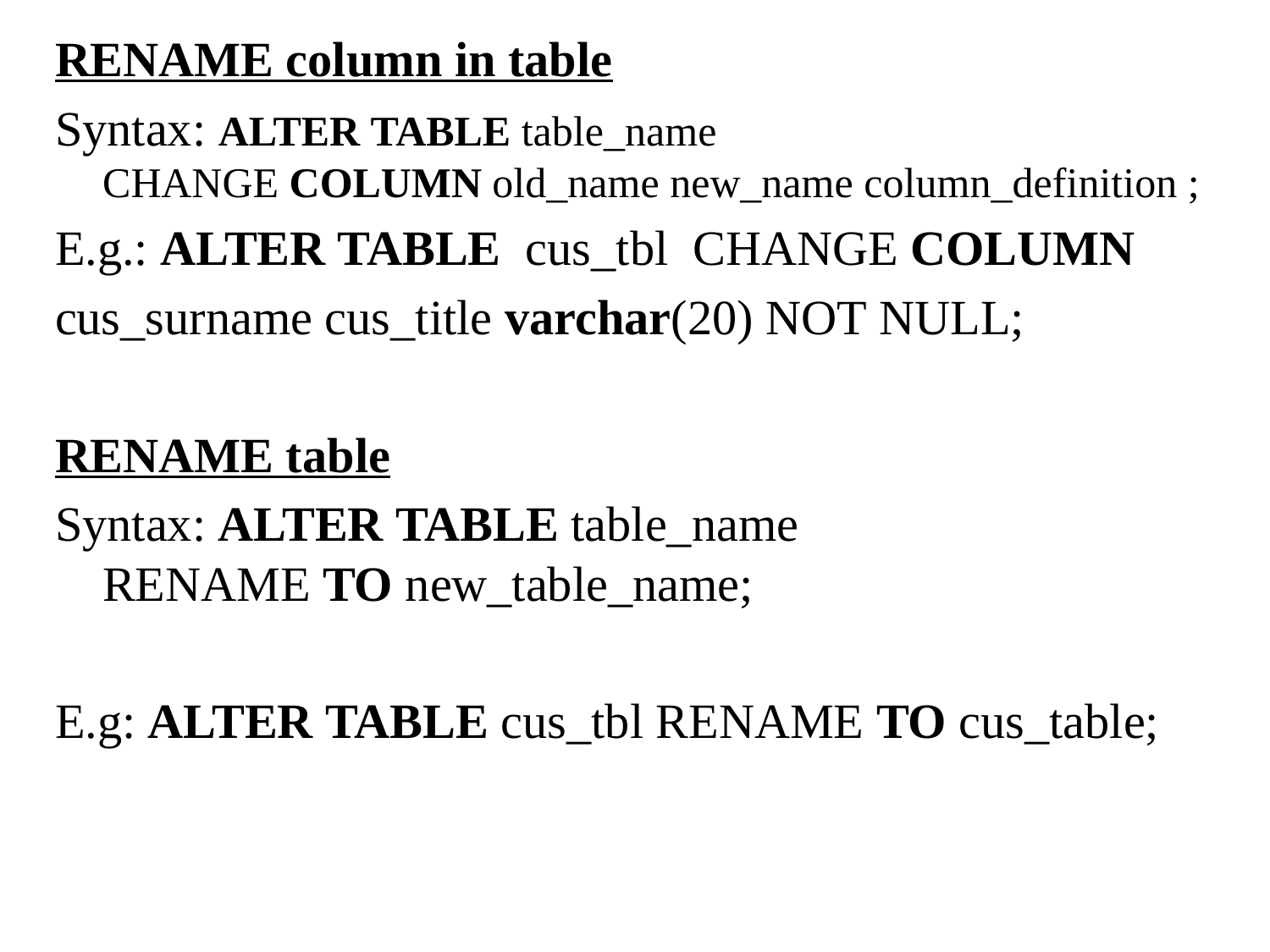

RENAME column in table
Syntax: ALTER TABLE table_name CHANGE COLUMN old_name new_name column_definition ;
E.g.: ALTER TABLE  cus_tbl  CHANGE COLUMN
cus_surname cus_title varchar(20) NOT NULL;

RENAME table
Syntax: ALTER TABLE table_name RENAME TO new_table_name;

E.g: ALTER TABLE cus_tbl RENAME TO cus_table;